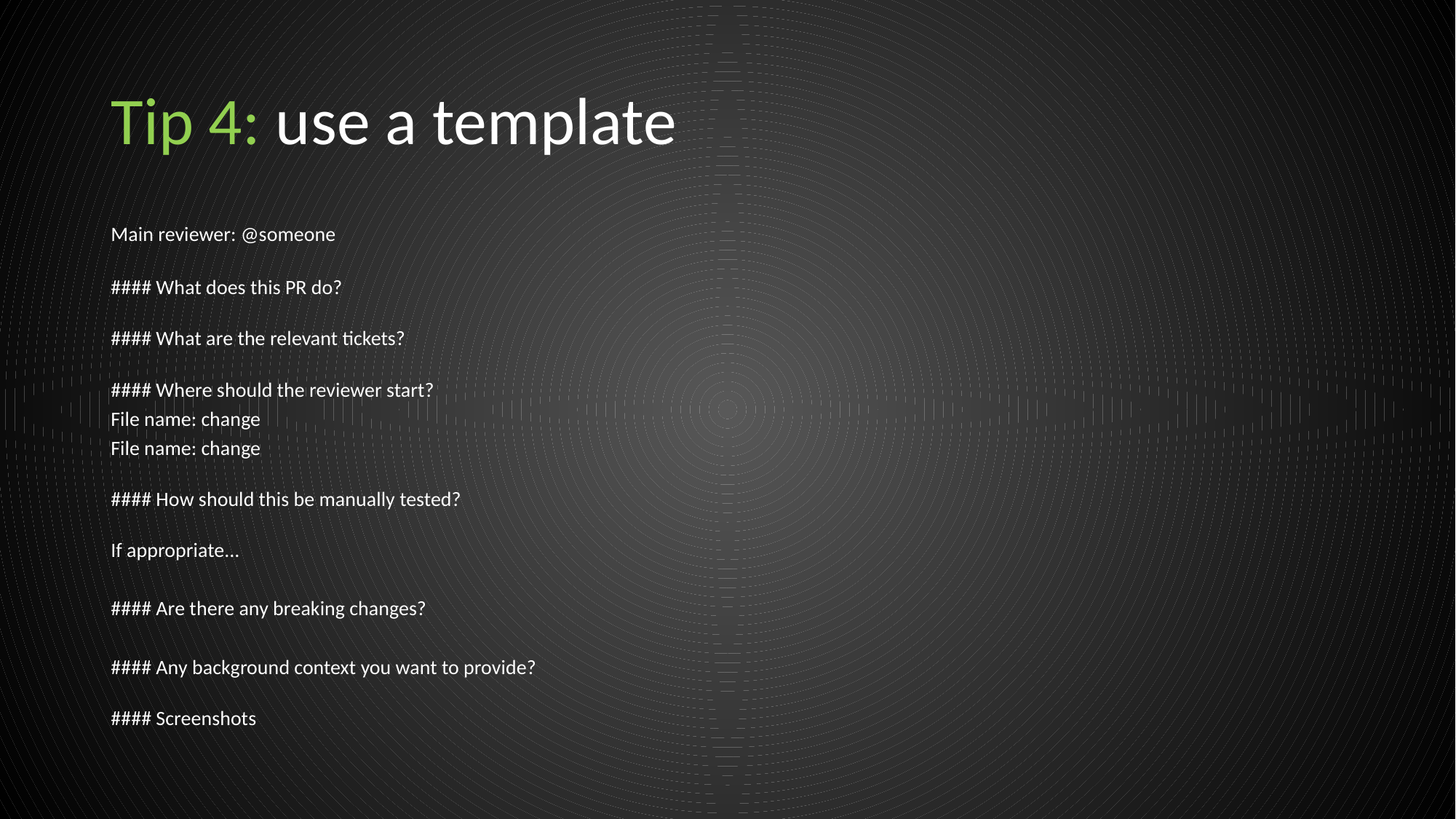

# Tip 4: use a template
Main reviewer: @someone
#### What does this PR do?
#### What are the relevant tickets?
#### Where should the reviewer start?
File name: change
File name: change
#### How should this be manually tested?
If appropriate...

#### Are there any breaking changes?

#### Any background context you want to provide?
#### Screenshots